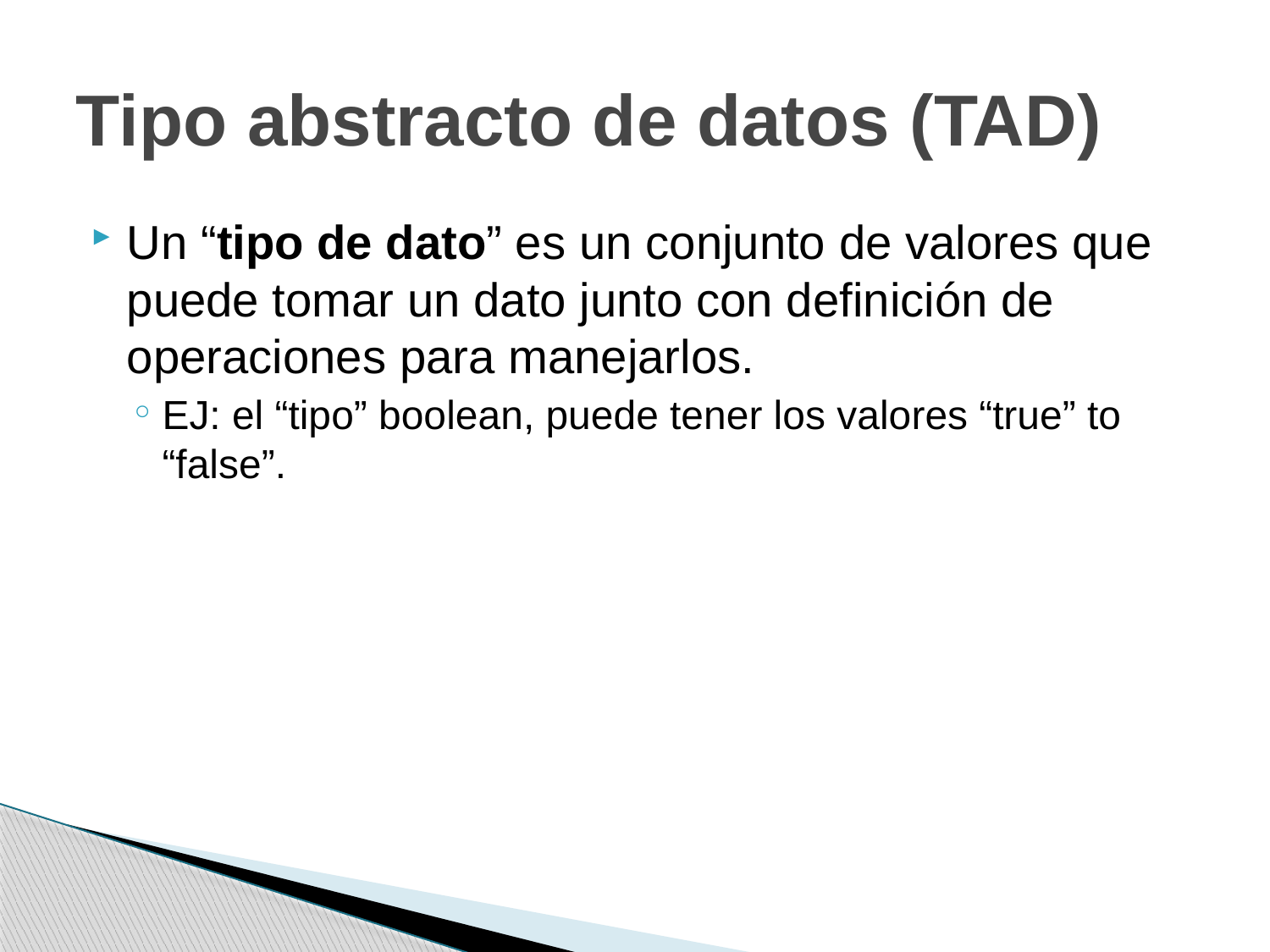

# Tipo abstracto de datos (TAD)
Un “tipo de dato” es un conjunto de valores que puede tomar un dato junto con definición de operaciones para manejarlos.
EJ: el “tipo” boolean, puede tener los valores “true” to “false”.